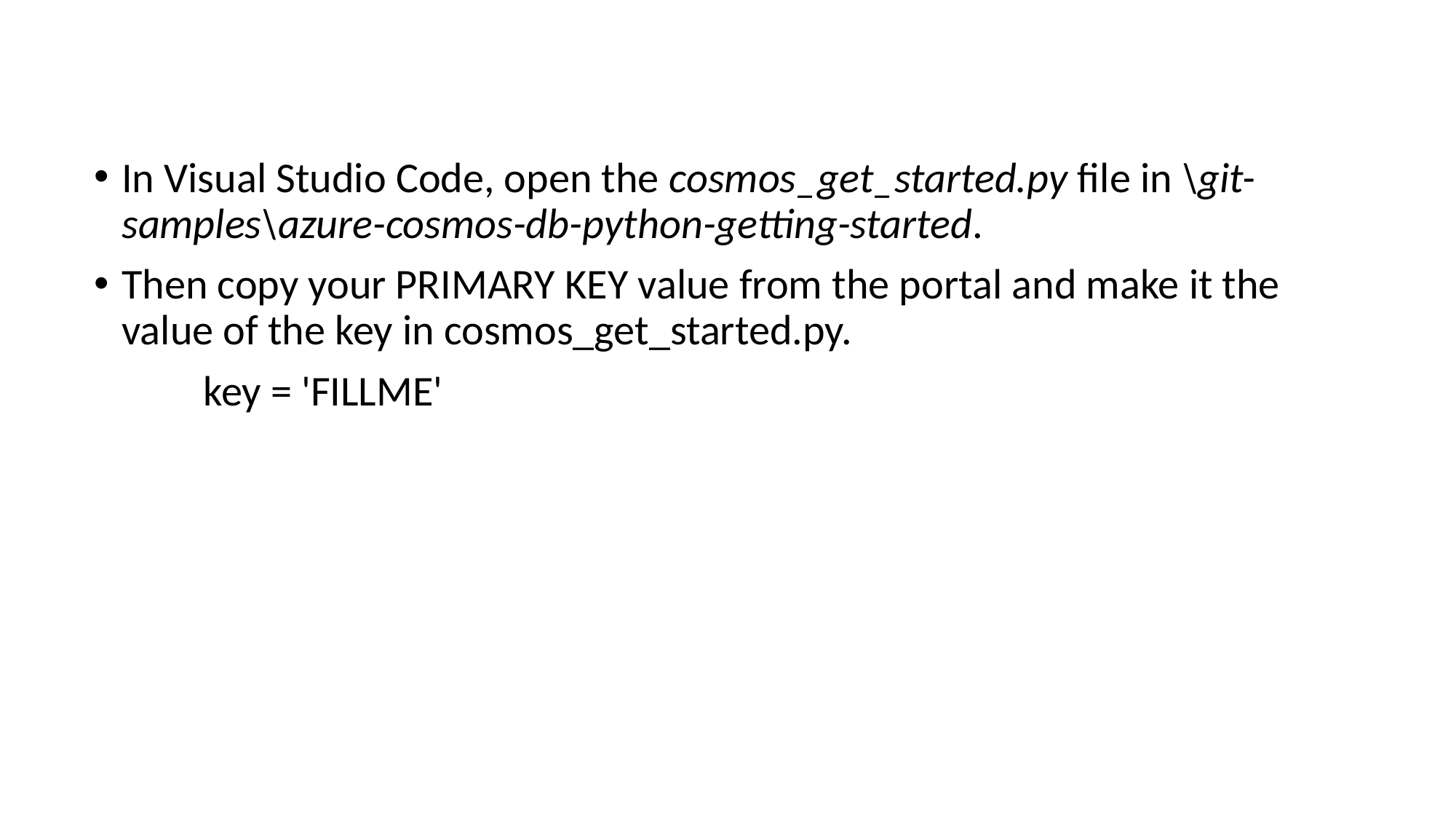

In Visual Studio Code, open the cosmos_get_started.py file in \git-samples\azure-cosmos-db-python-getting-started.
Then copy your PRIMARY KEY value from the portal and make it the value of the key in cosmos_get_started.py.
	key = 'FILLME'